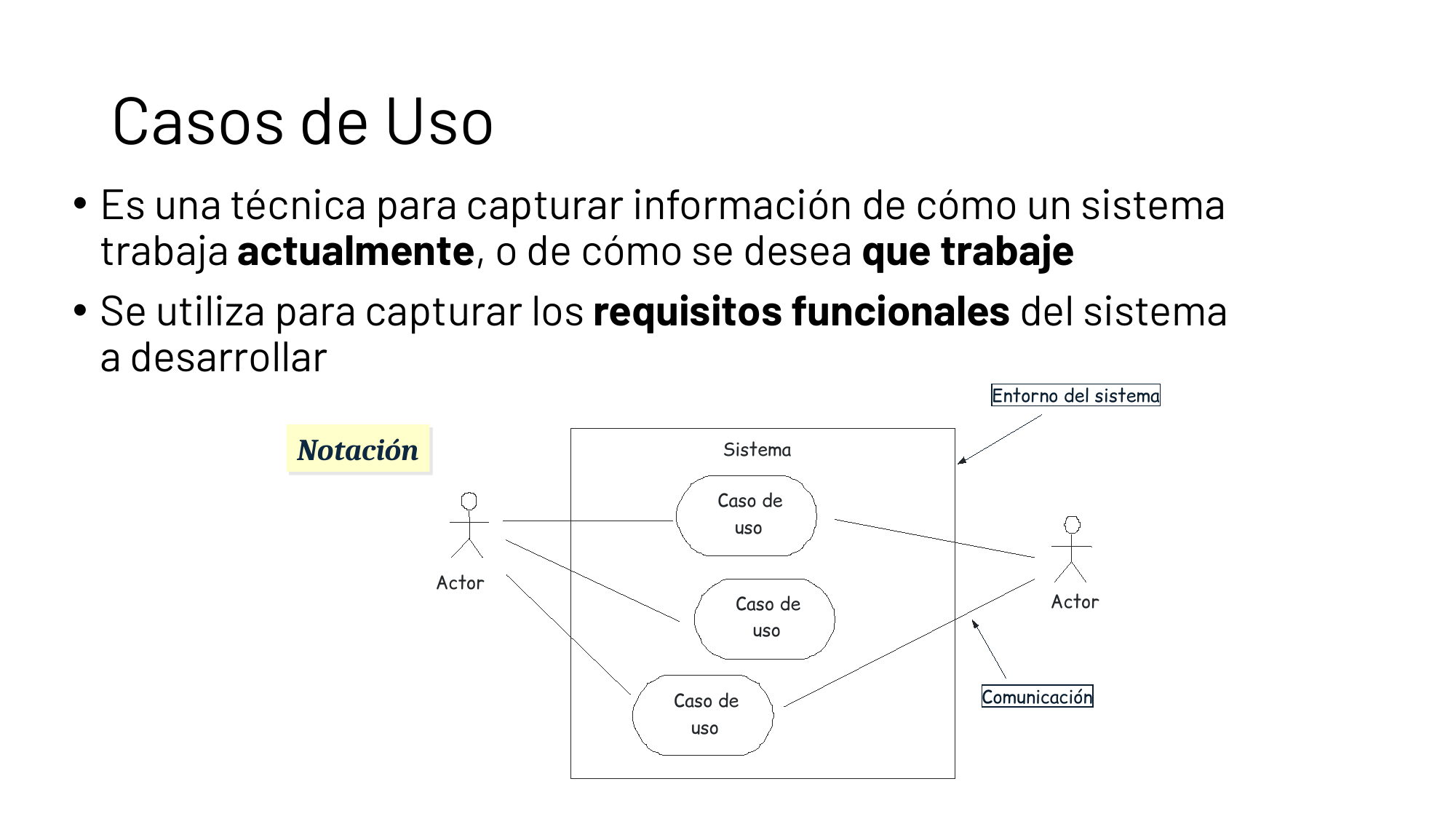

# Casos de Uso
Es una técnica para capturar información de cómo un sistema trabaja actualmente, o de cómo se desea que trabaje
Se utiliza para capturar los requisitos funcionales del sistema a desarrollar

Entorno del sistema

Sistema

Caso de

uso

Actor

Actor

Caso de
uso

Comunicación

Caso de

uso
Notación